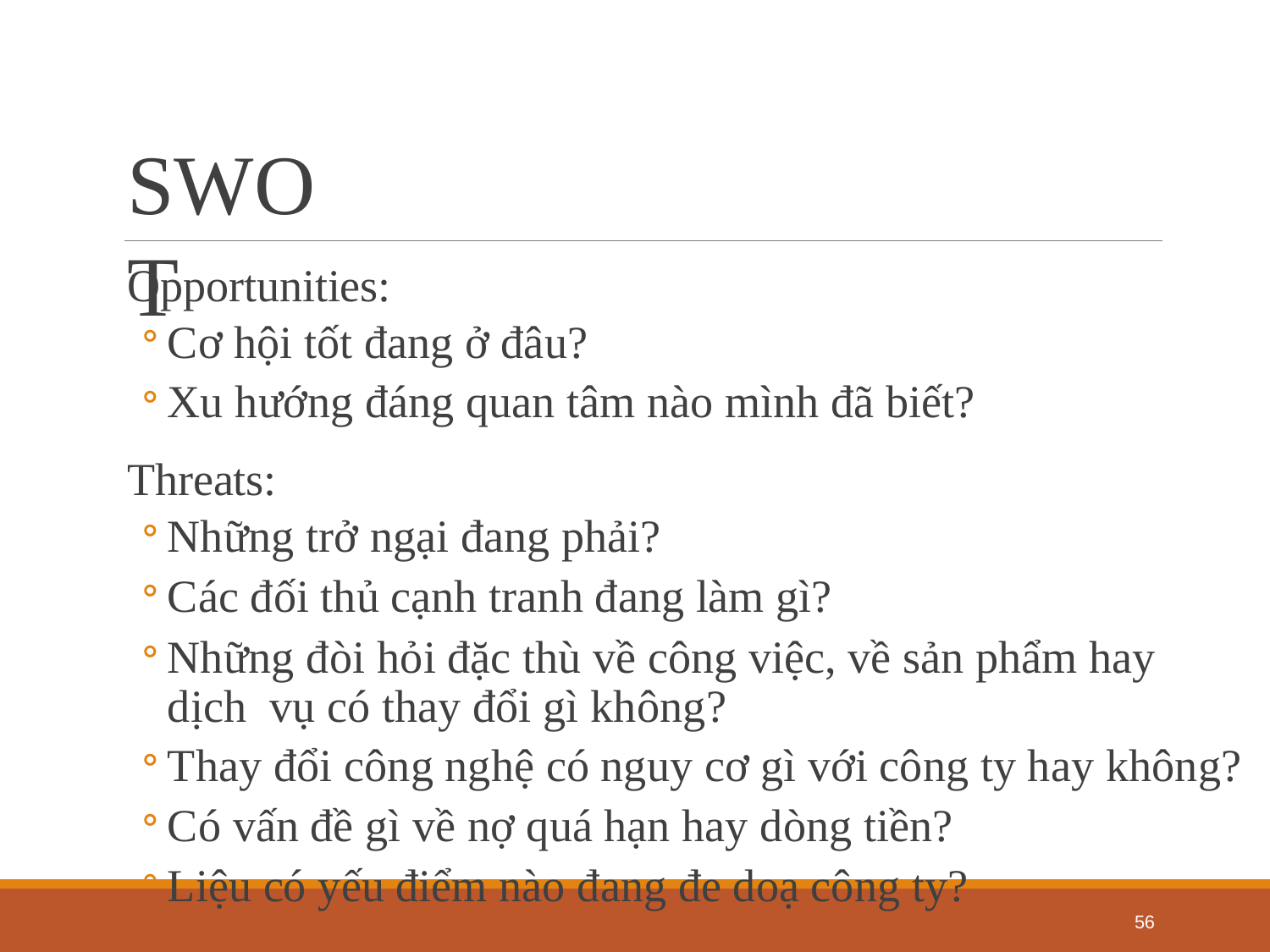

# SWOT
Opportunities:
Cơ hội tốt đang ở đâu?
Xu hướng đáng quan tâm nào mình đã biết?
Threats:
Những trở ngại đang phải?
Các đối thủ cạnh tranh đang làm gì?
Những đòi hỏi đặc thù về công việc, về sản phẩm hay dịch  vụ có thay đổi gì không?
Thay đổi công nghệ có nguy cơ gì với công ty hay không?
Có vấn đề gì về nợ quá hạn hay dòng tiền?
Liệu có yếu điểm nào đang đe doạ công ty?
56